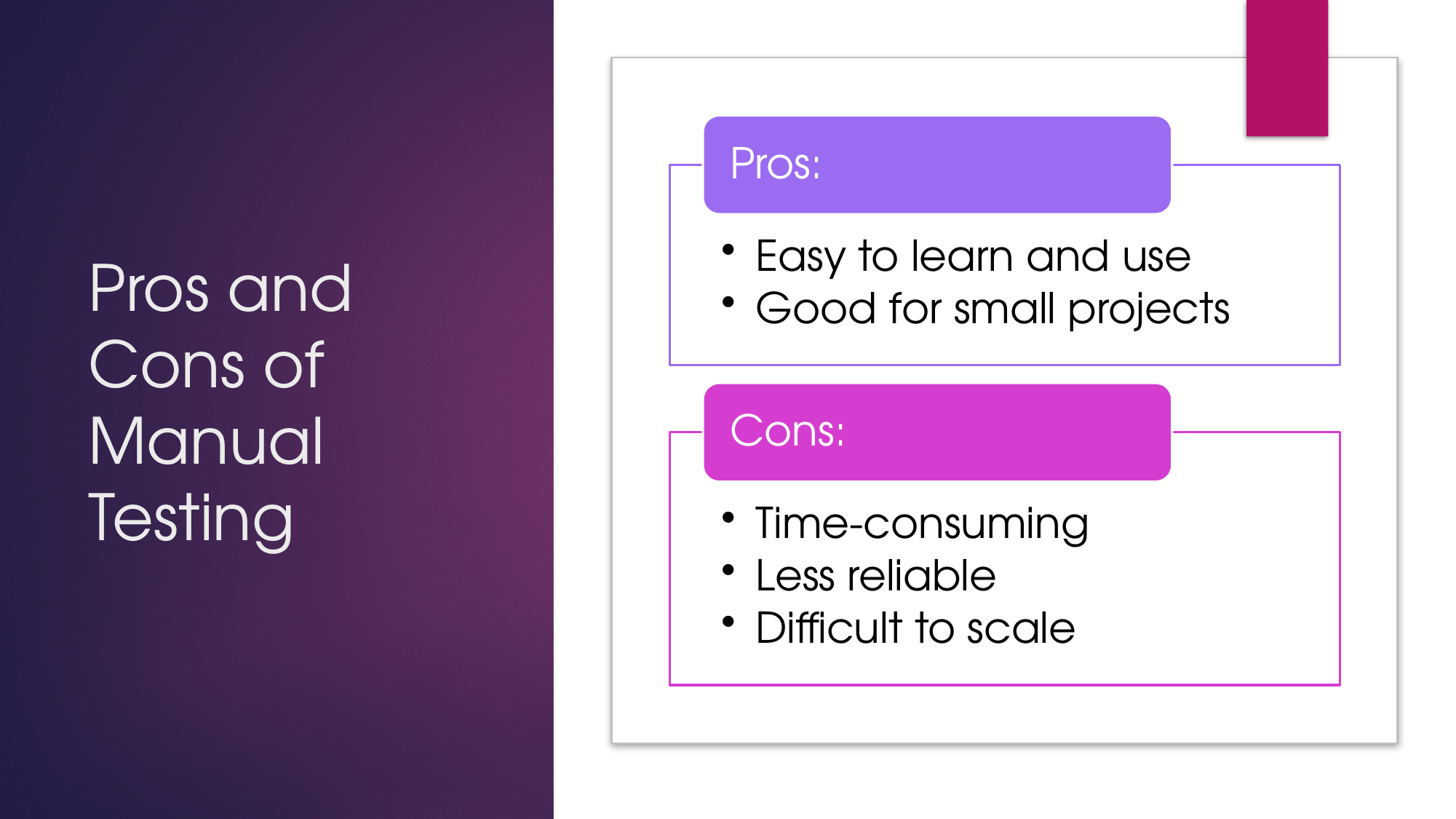

# Pros and Cons of Manual Testing
Easy to learn and use
Good for small projects
Pros:
Time-consuming
Less reliable
Difficult to scale
Cons: